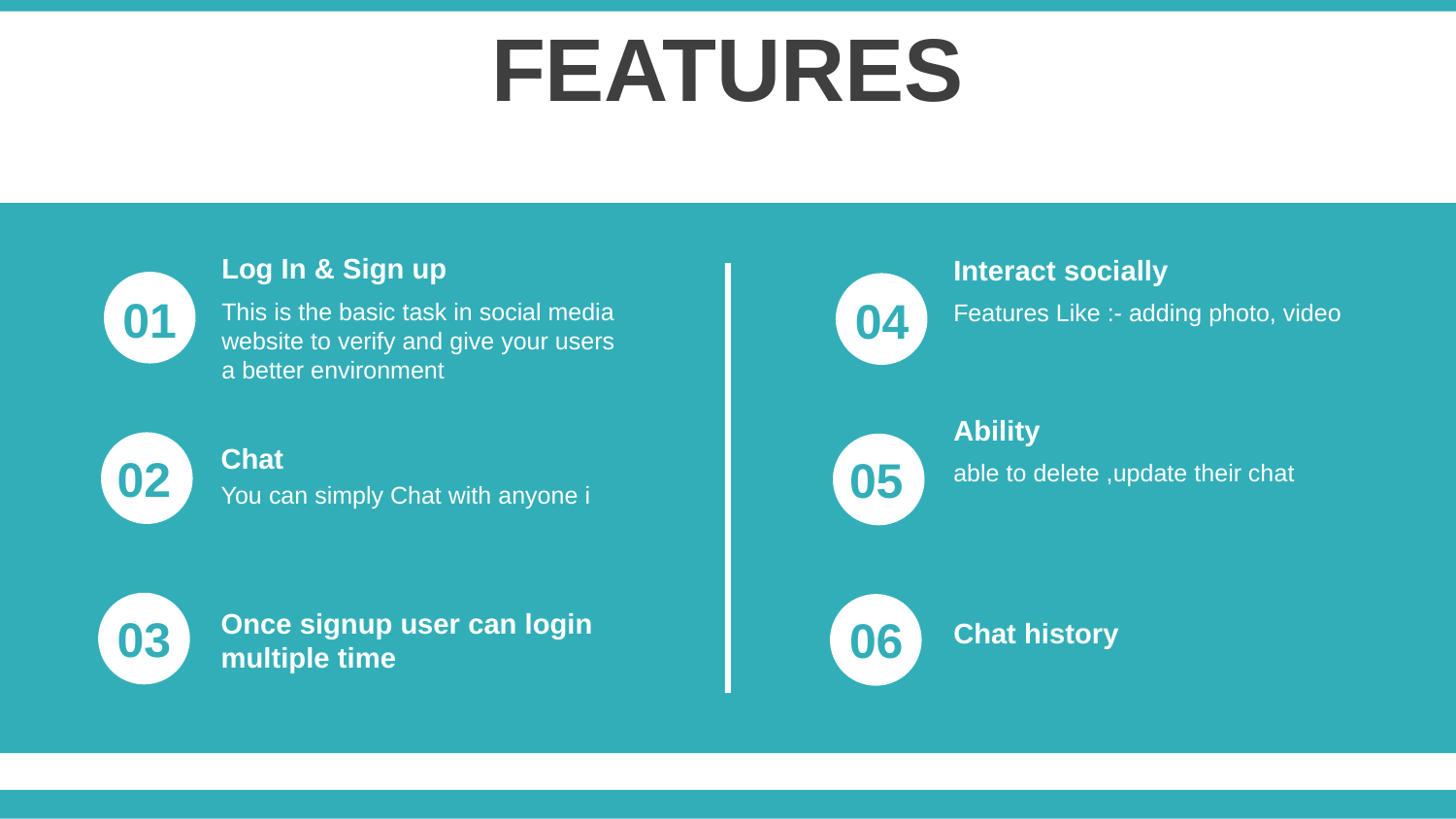

FEATURES

Log In & Sign up
This is the basic task in social media
website to verify and give your users
a better environment
Interact socially
Features Like :- adding photo, video

01
04
Ability
able to delete ,update their chat

Chat
You can simply Chat with anyone i
02
05

Once signup user can login multiple time

03
06
Chat history